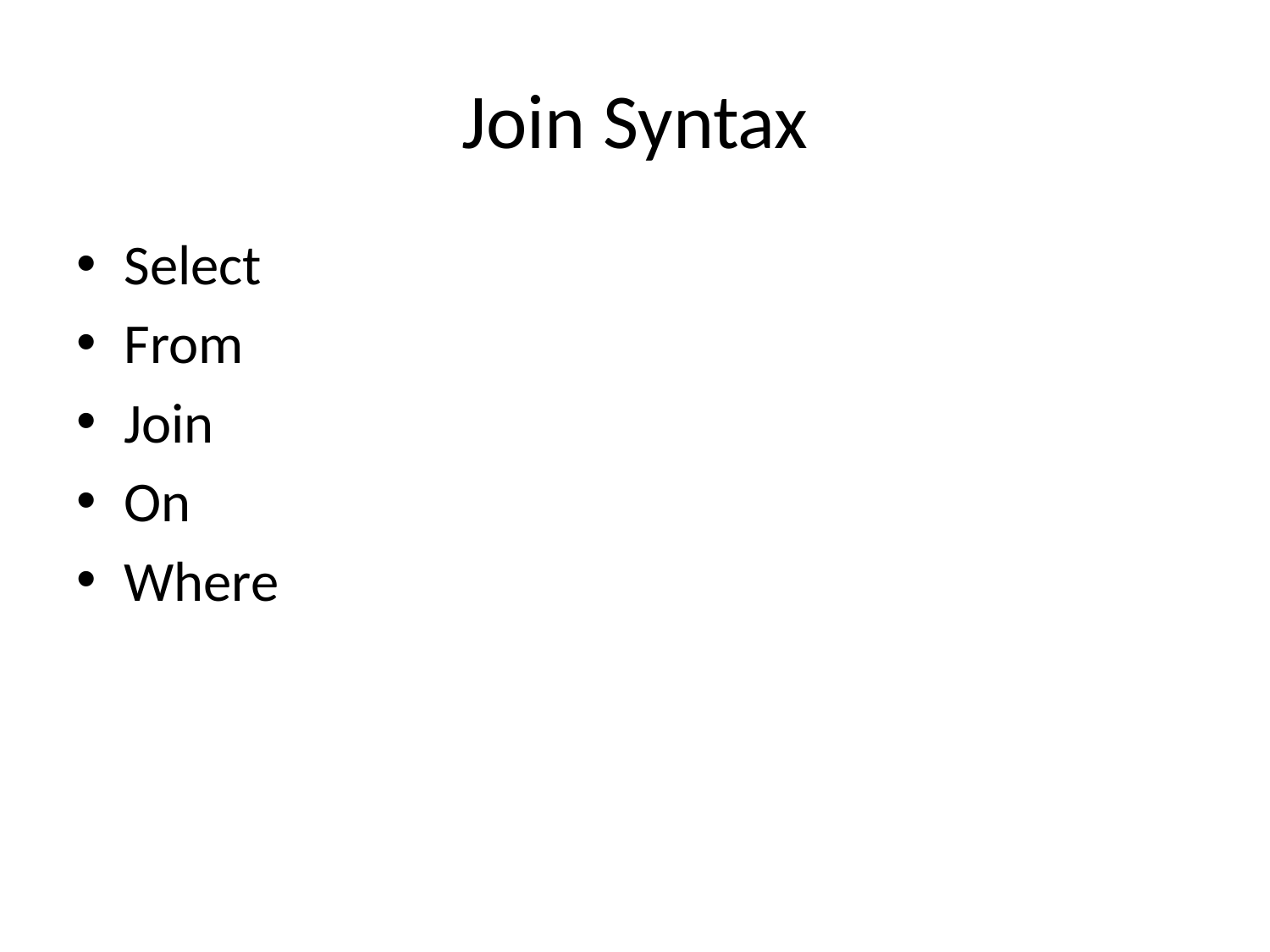

# Join Syntax
Select
From
Join
On
Where